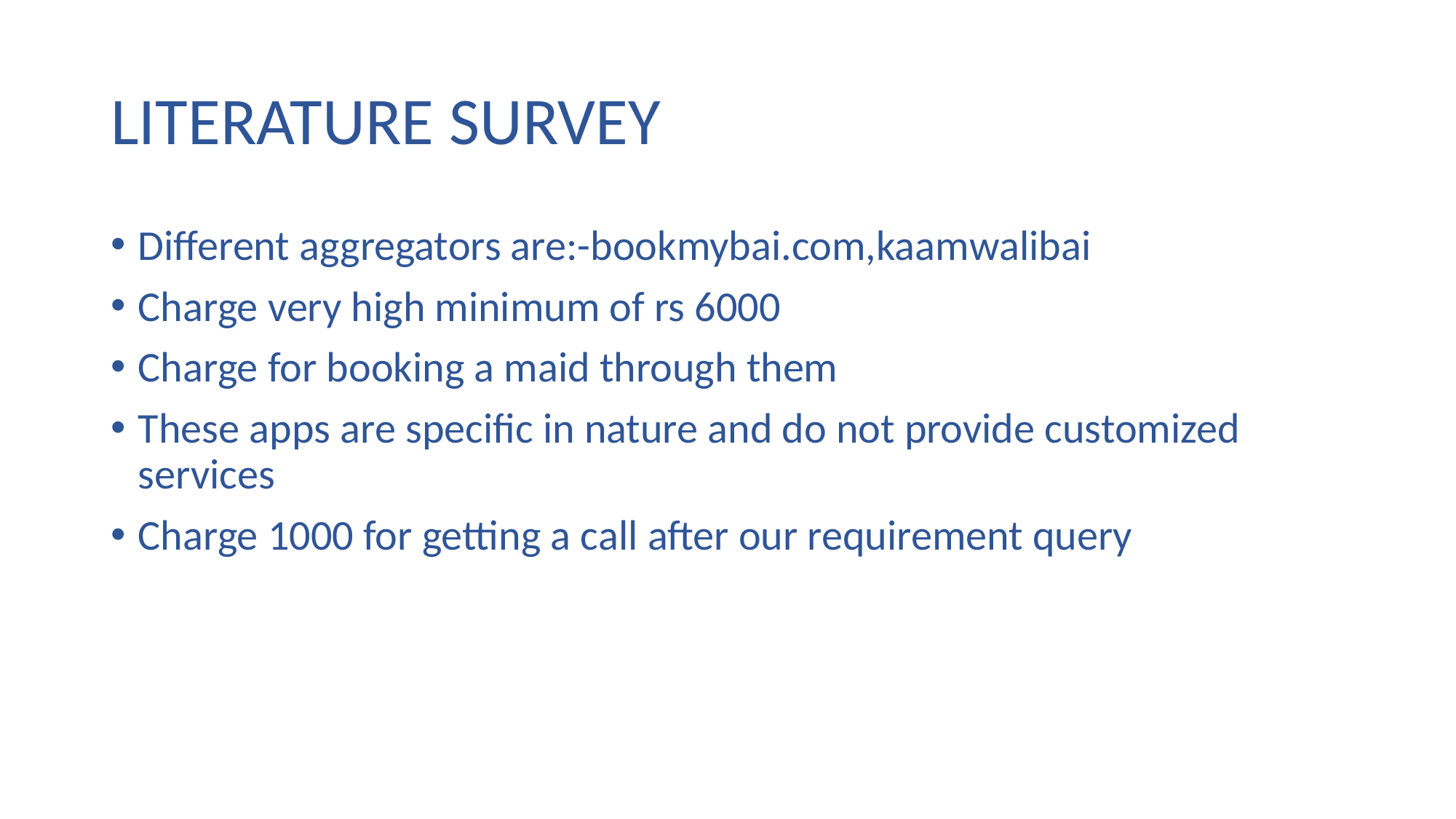

# LITERATURE SURVEY
Different aggregators are:-bookmybai.com,kaamwalibai
Charge very high minimum of rs 6000
Charge for booking a maid through them
These apps are specific in nature and do not provide customized services
Charge 1000 for getting a call after our requirement query